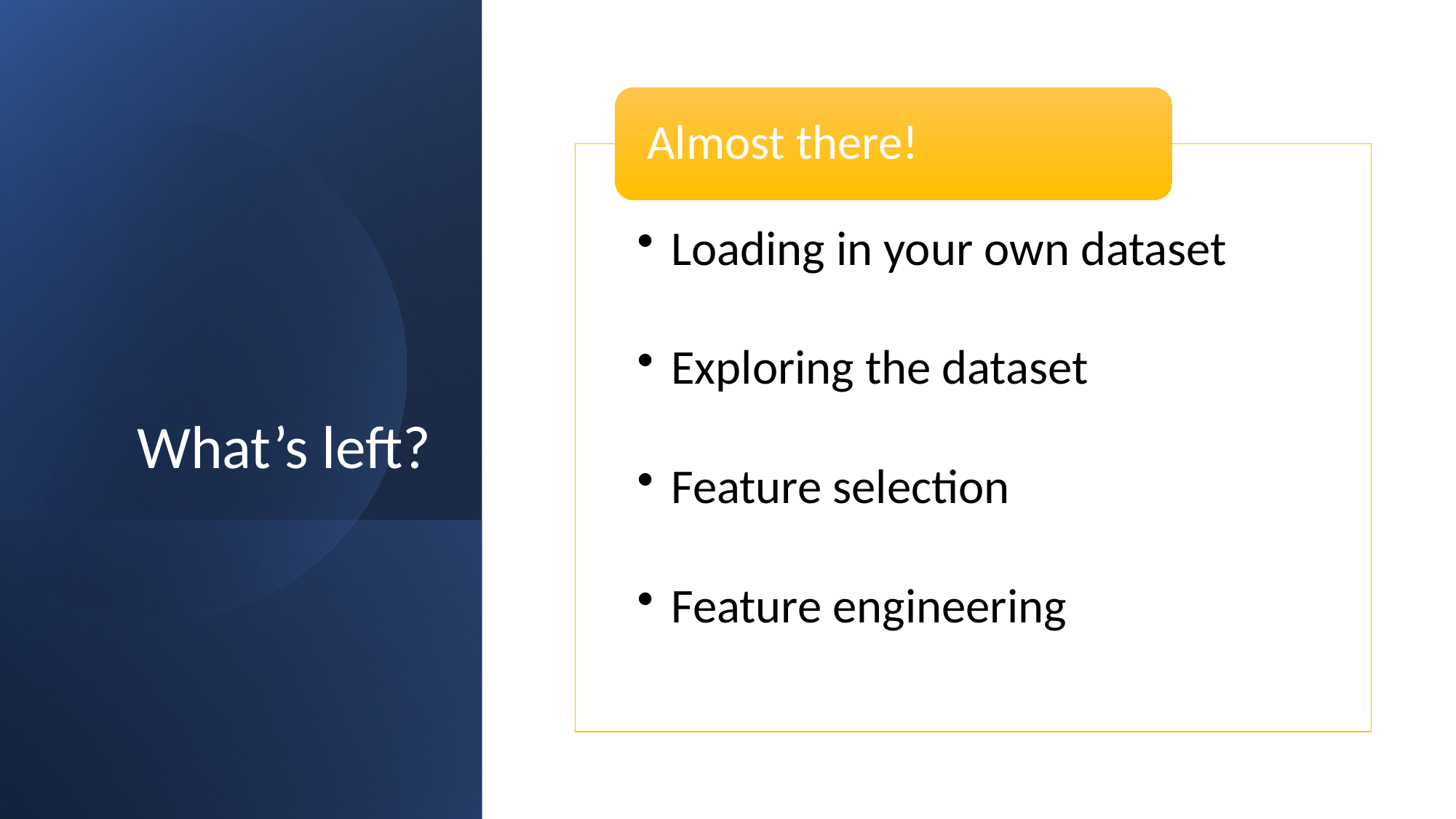

Loading in your own dataset

Exploring the dataset

Feature selection

Feature engineering
Almost there!

# What’s left?